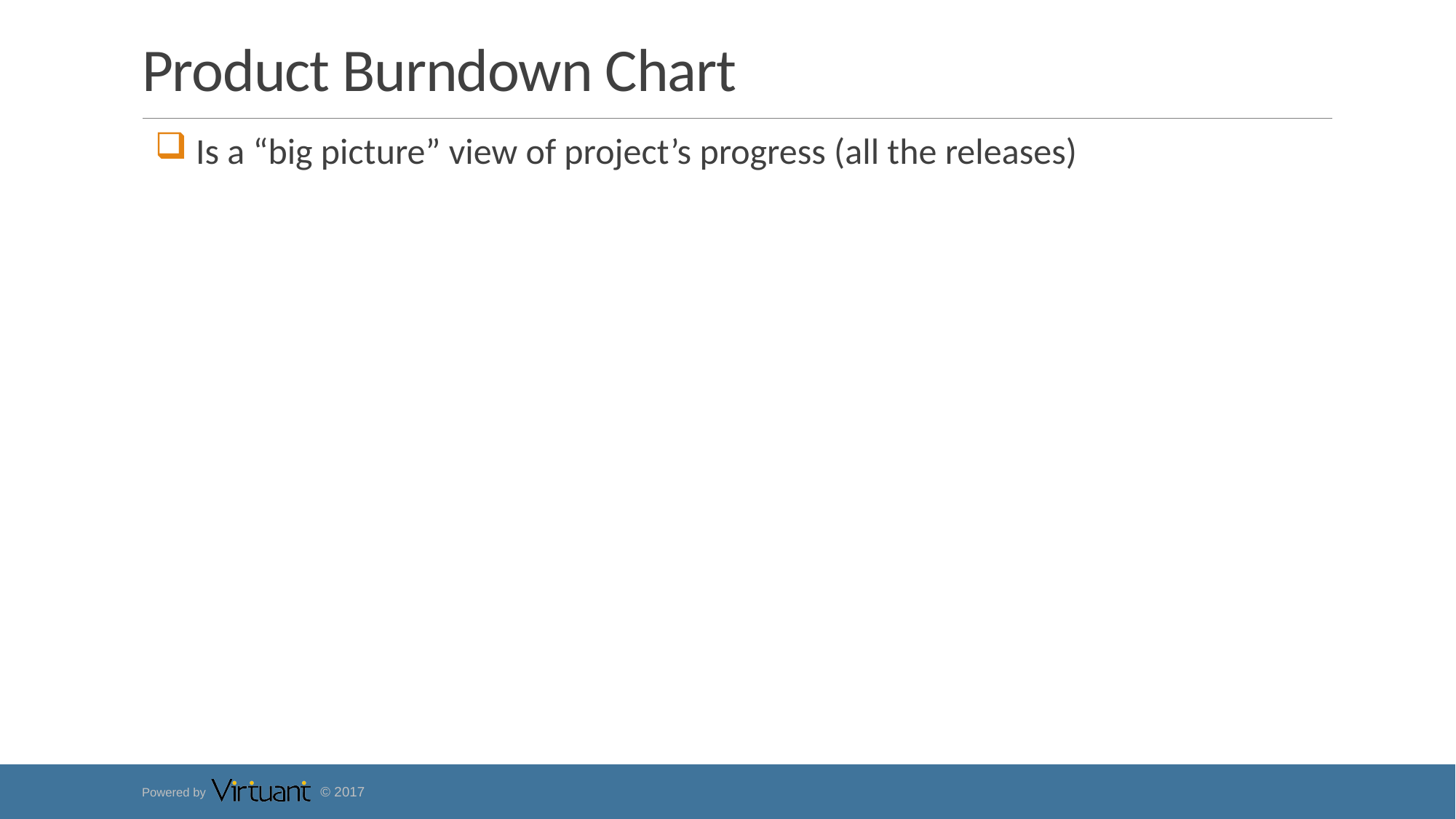

# Product Burndown Chart
 Is a “big picture” view of project’s progress (all the releases)